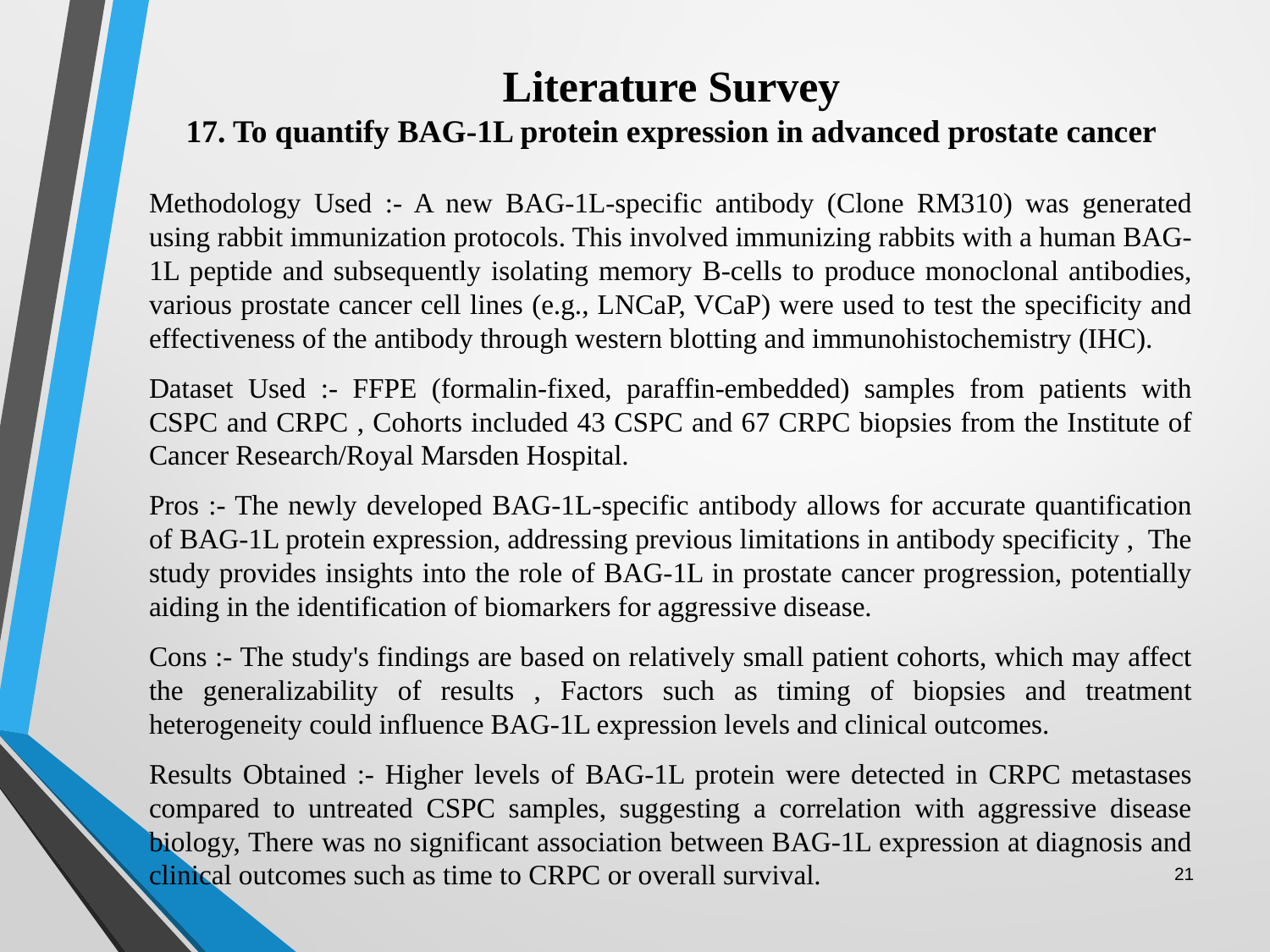

# Literature Survey 17. To quantify BAG-1L protein expression in advanced prostate cancer
Methodology Used :- A new BAG-1L-specific antibody (Clone RM310) was generated using rabbit immunization protocols. This involved immunizing rabbits with a human BAG-1L peptide and subsequently isolating memory B-cells to produce monoclonal antibodies, various prostate cancer cell lines (e.g., LNCaP, VCaP) were used to test the specificity and effectiveness of the antibody through western blotting and immunohistochemistry (IHC).
Dataset Used :- FFPE (formalin-fixed, paraffin-embedded) samples from patients with CSPC and CRPC , Cohorts included 43 CSPC and 67 CRPC biopsies from the Institute of Cancer Research/Royal Marsden Hospital.
Pros :- The newly developed BAG-1L-specific antibody allows for accurate quantification of BAG-1L protein expression, addressing previous limitations in antibody specificity ,  The study provides insights into the role of BAG-1L in prostate cancer progression, potentially aiding in the identification of biomarkers for aggressive disease.
Cons :- The study's findings are based on relatively small patient cohorts, which may affect the generalizability of results , Factors such as timing of biopsies and treatment heterogeneity could influence BAG-1L expression levels and clinical outcomes.
Results Obtained :- Higher levels of BAG-1L protein were detected in CRPC metastases compared to untreated CSPC samples, suggesting a correlation with aggressive disease biology, There was no significant association between BAG-1L expression at diagnosis and clinical outcomes such as time to CRPC or overall survival.
21